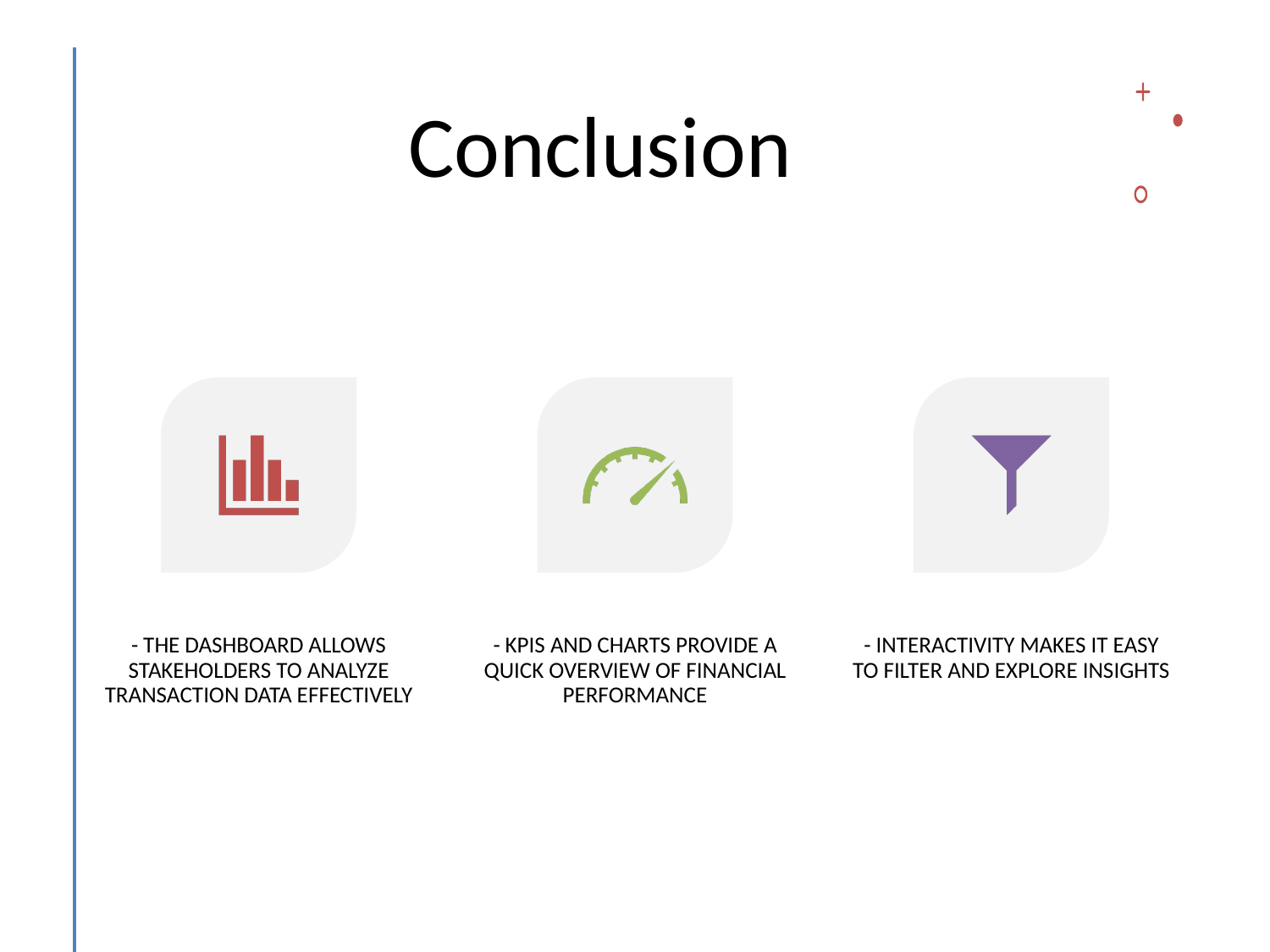

# Conclusion

- The dashboard allows stakeholders to analyze transaction data effectively
- KPIs and charts provide a quick overview of financial performance
- Interactivity makes it easy to filter and explore insights